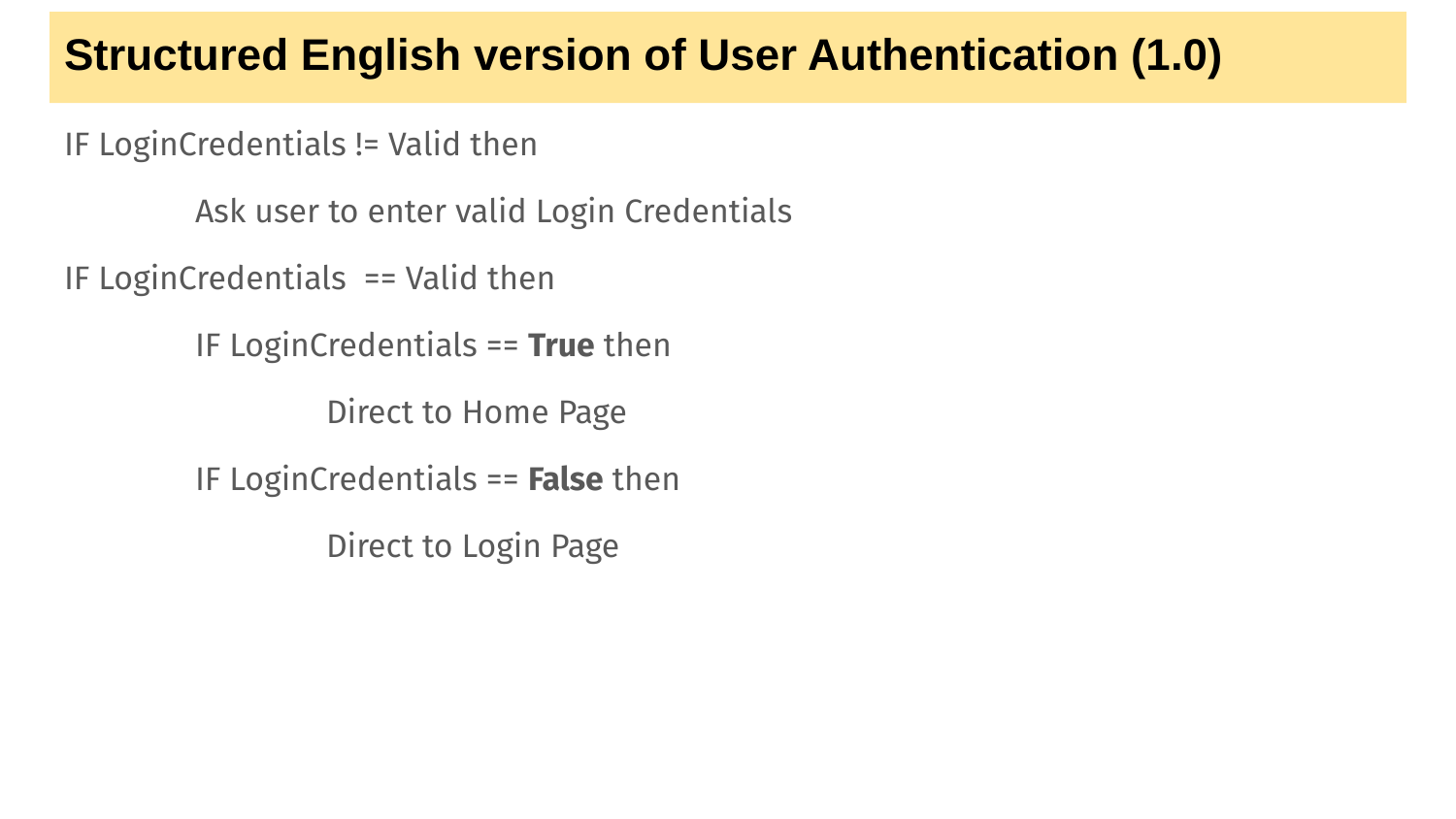

# Structured English version of User Authentication (1.0)
IF LoginCredentials != Valid then
	Ask user to enter valid Login Credentials
IF LoginCredentials  == Valid then
	IF LoginCredentials == True then
		Direct to Home Page
	IF LoginCredentials == False then
		Direct to Login Page